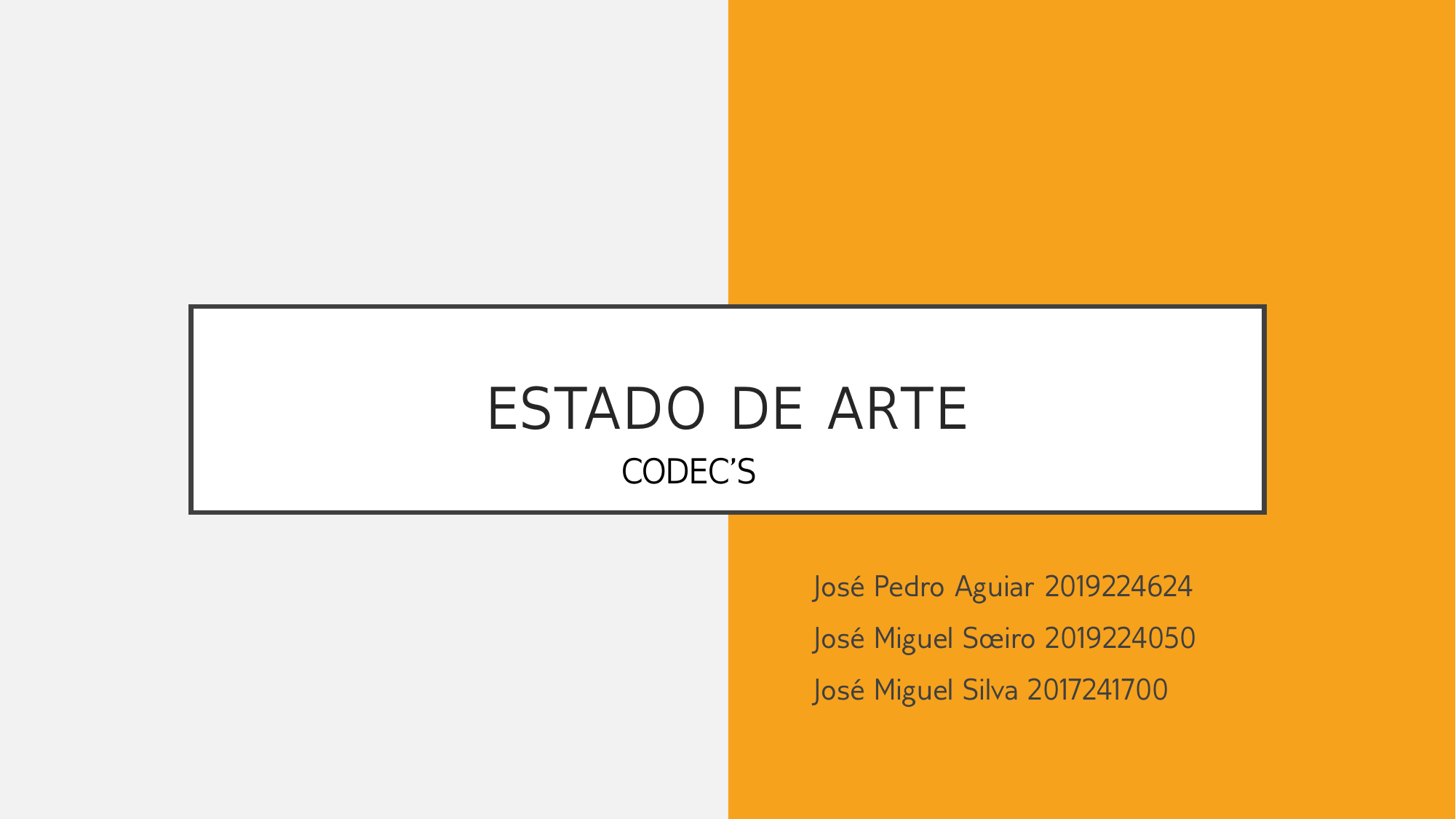

# Estado de arte
CODEC’S
José Pedro Aguiar 2019224624
José Miguel Soeiro 2019224050
José Miguel Silva 2017241700